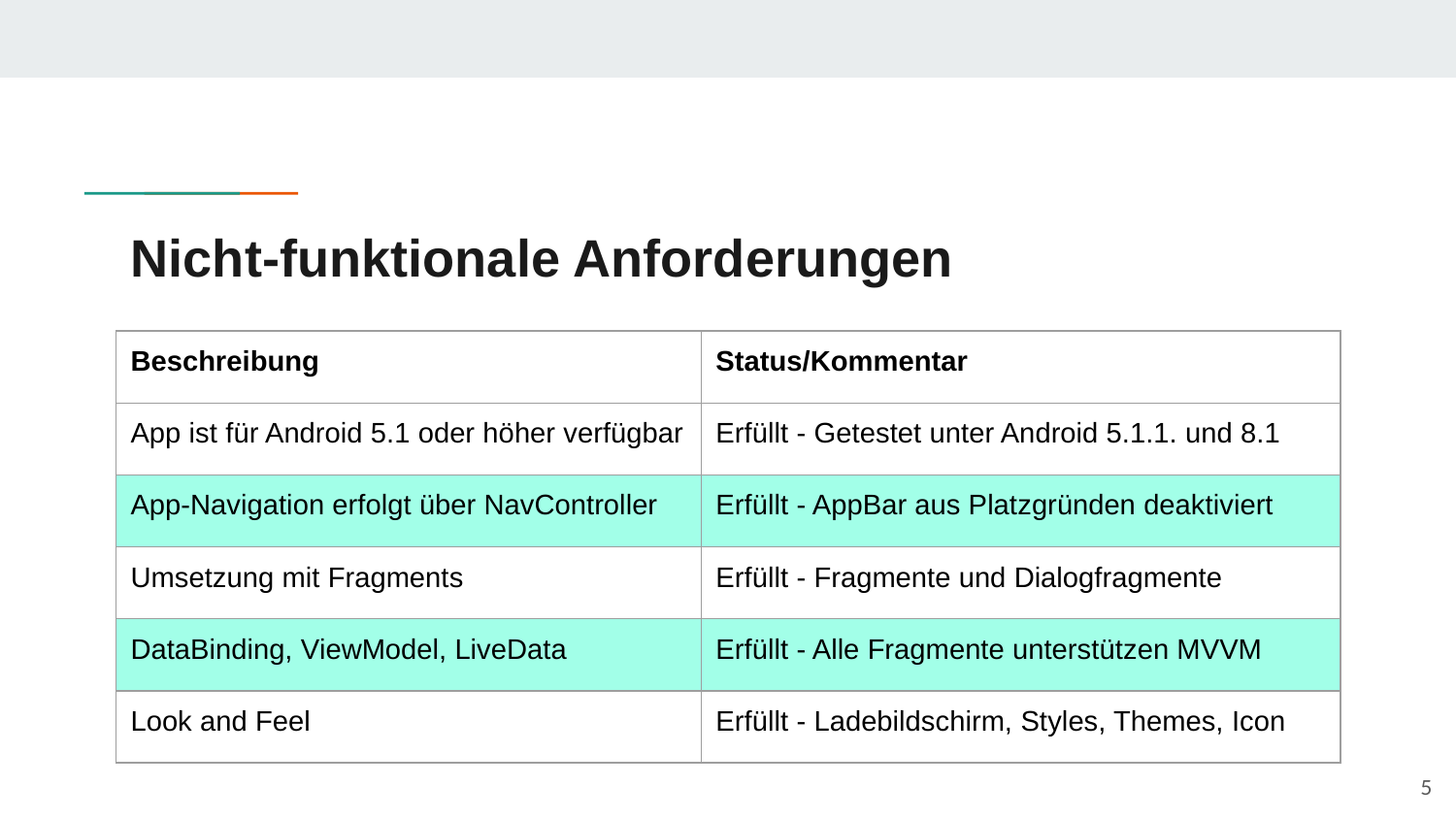

# Nicht-funktionale Anforderungen
| Beschreibung | Status/Kommentar |
| --- | --- |
| App ist für Android 5.1 oder höher verfügbar | Erfüllt - Getestet unter Android 5.1.1. und 8.1 |
| App-Navigation erfolgt über NavController | Erfüllt - AppBar aus Platzgründen deaktiviert |
| Umsetzung mit Fragments | Erfüllt - Fragmente und Dialogfragmente |
| DataBinding, ViewModel, LiveData | Erfüllt - Alle Fragmente unterstützen MVVM |
| Look and Feel | Erfüllt - Ladebildschirm, Styles, Themes, Icon |
5